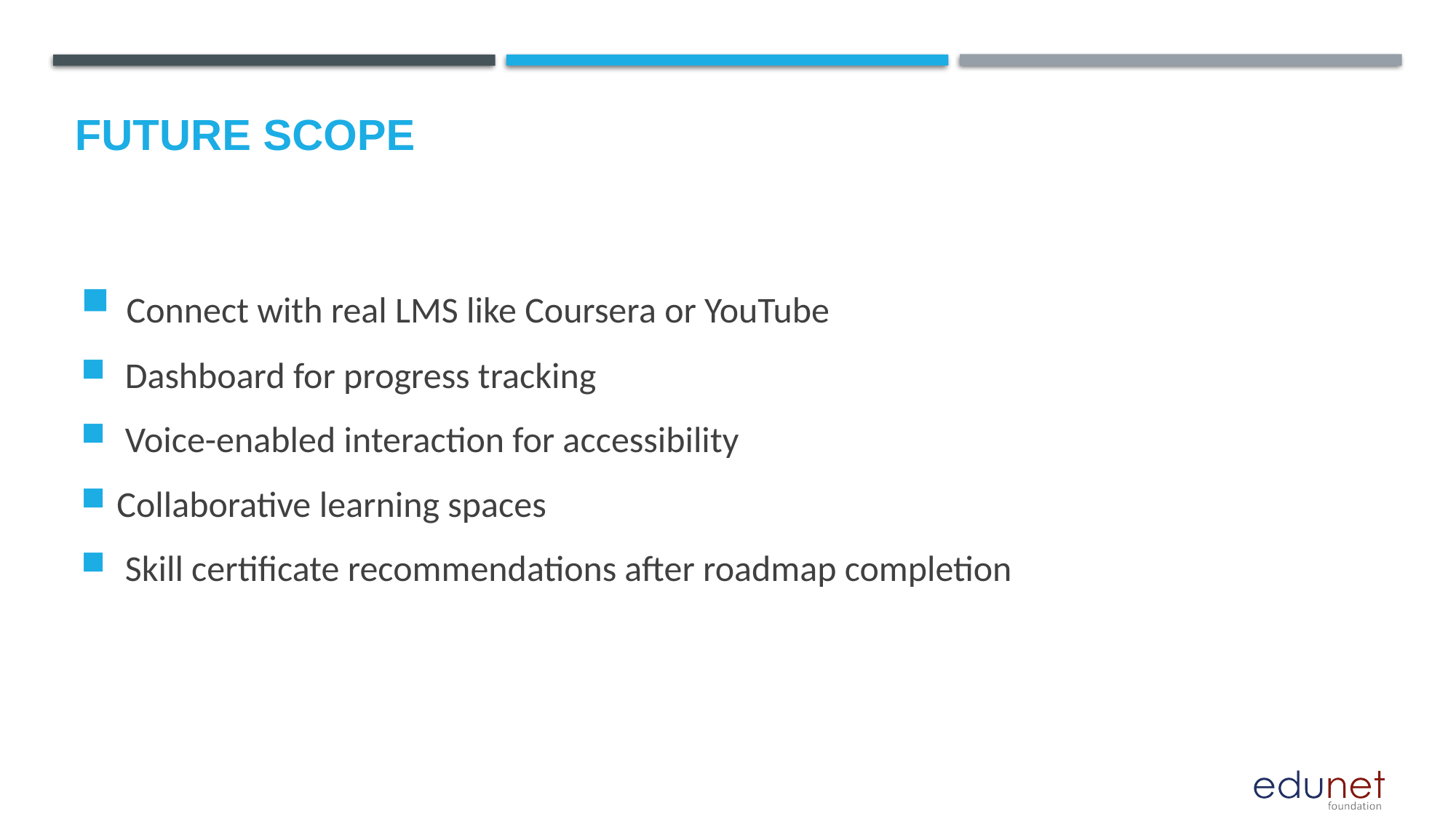

Future scope

 Connect with real LMS like Coursera or YouTube
 Dashboard for progress tracking
 Voice-enabled interaction for accessibility
Collaborative learning spaces
 Skill certificate recommendations after roadmap completion